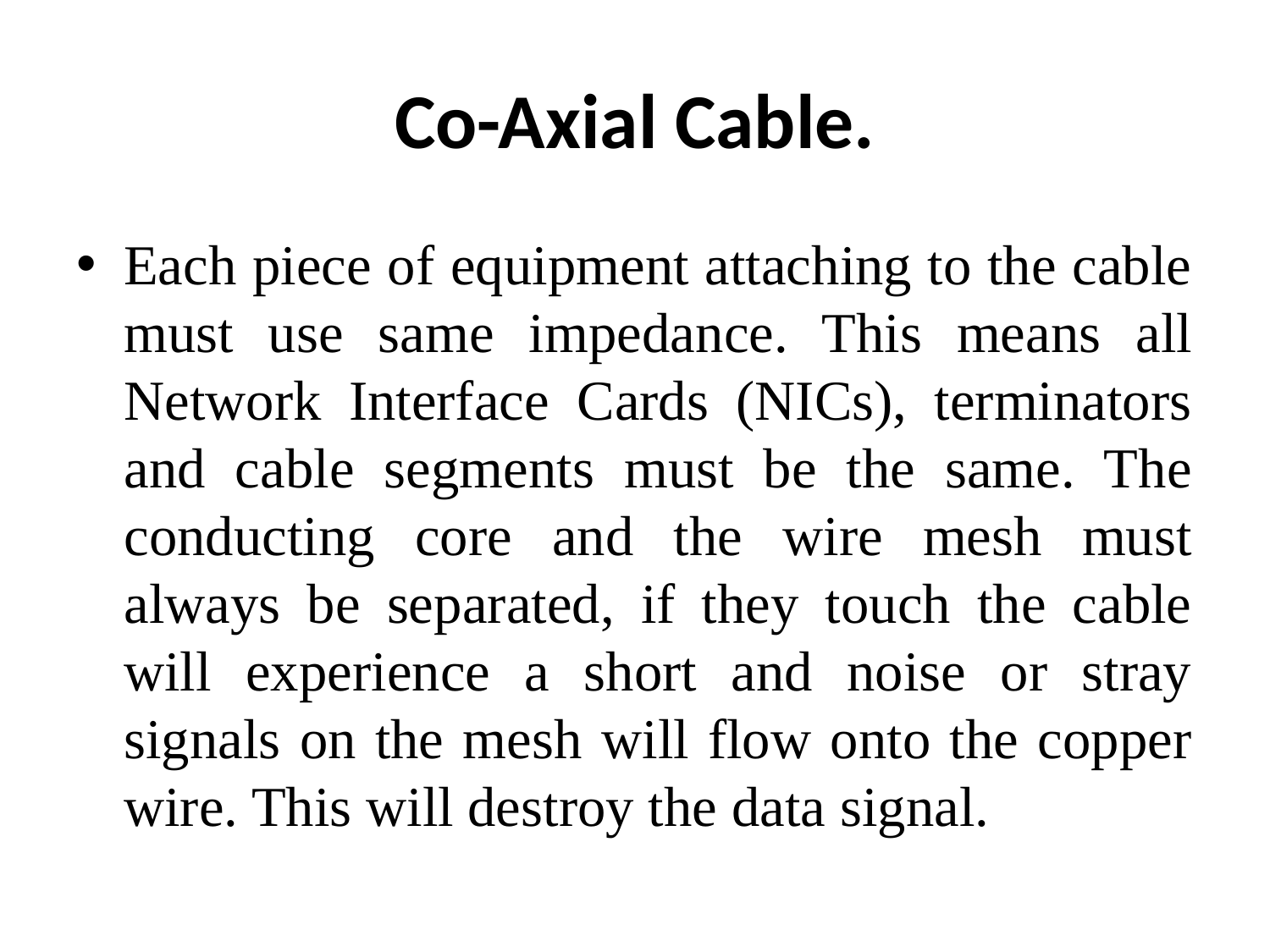

# Co-Axial Cable.
Each piece of equipment attaching to the cable must use same impedance. This means all Network Interface Cards (NICs), terminators and cable segments must be the same. The conducting core and the wire mesh must always be separated, if they touch the cable will experience a short and noise or stray signals on the mesh will flow onto the copper wire. This will destroy the data signal.